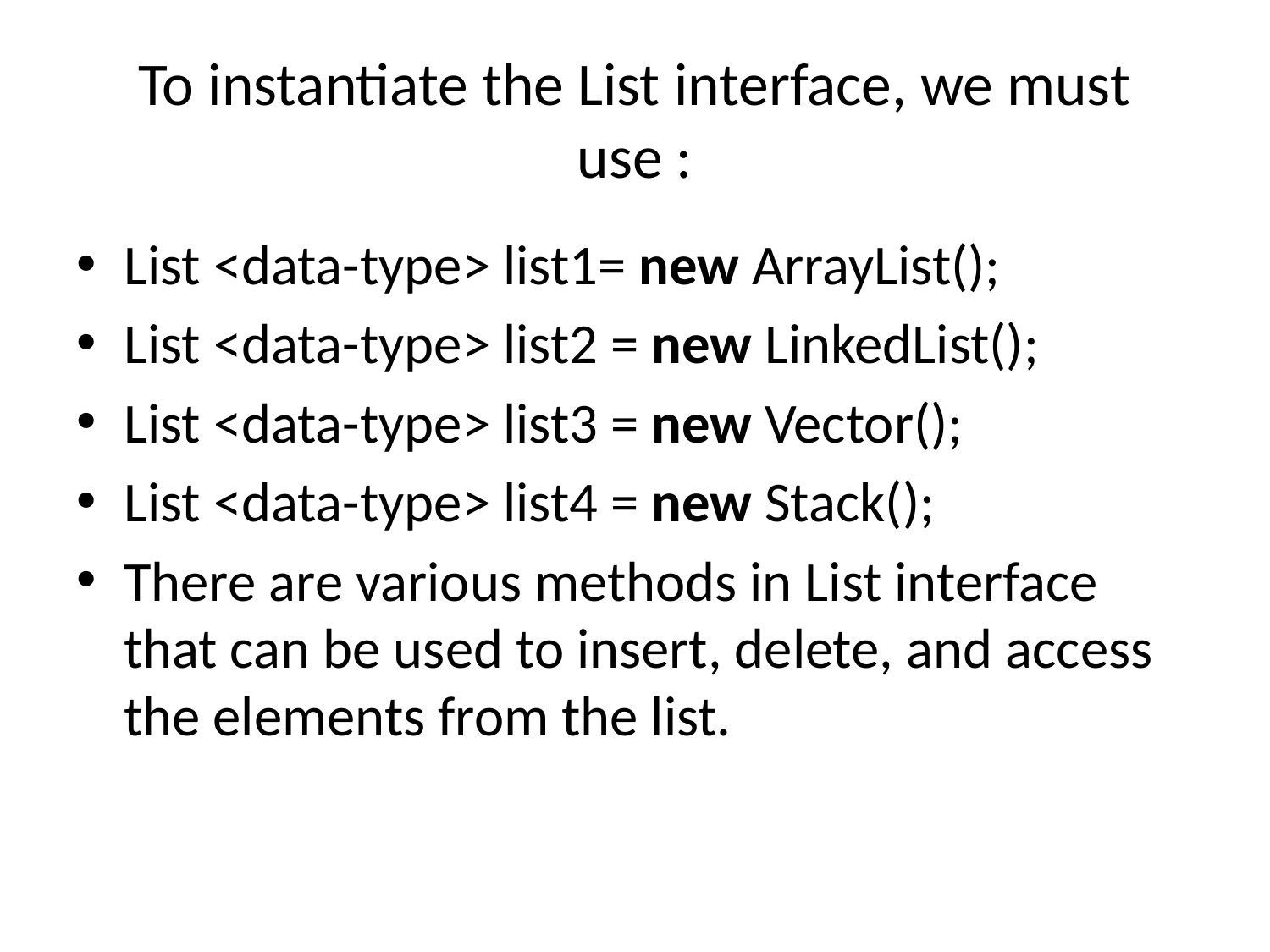

# To instantiate the List interface, we must use :
List <data-type> list1= new ArrayList();
List <data-type> list2 = new LinkedList();
List <data-type> list3 = new Vector();
List <data-type> list4 = new Stack();
There are various methods in List interface that can be used to insert, delete, and access the elements from the list.